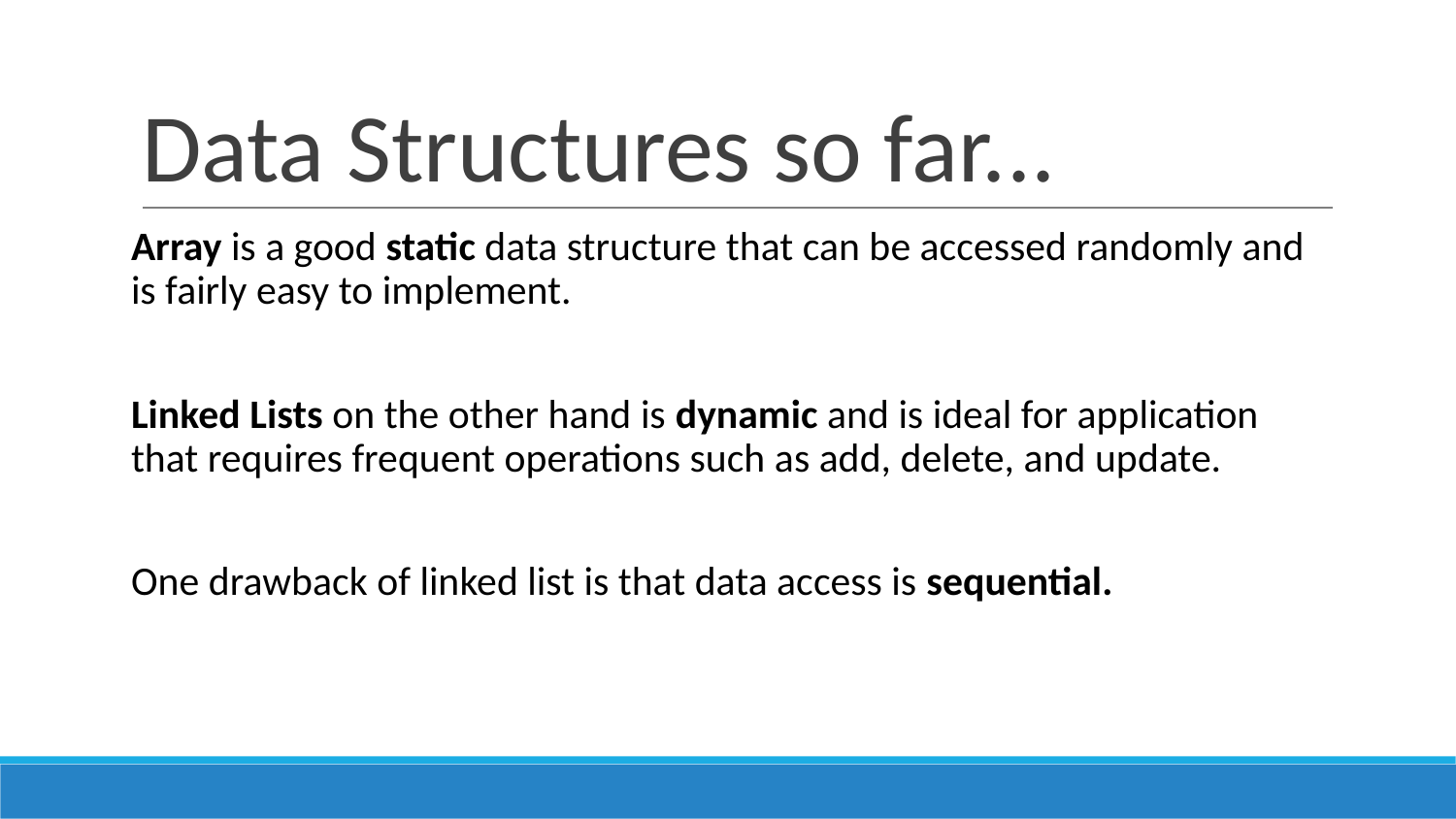

# Data Structures so far...
Array is a good static data structure that can be accessed randomly and is fairly easy to implement.

Linked Lists on the other hand is dynamic and is ideal for application that requires frequent operations such as add, delete, and update.

One drawback of linked list is that data access is sequential.